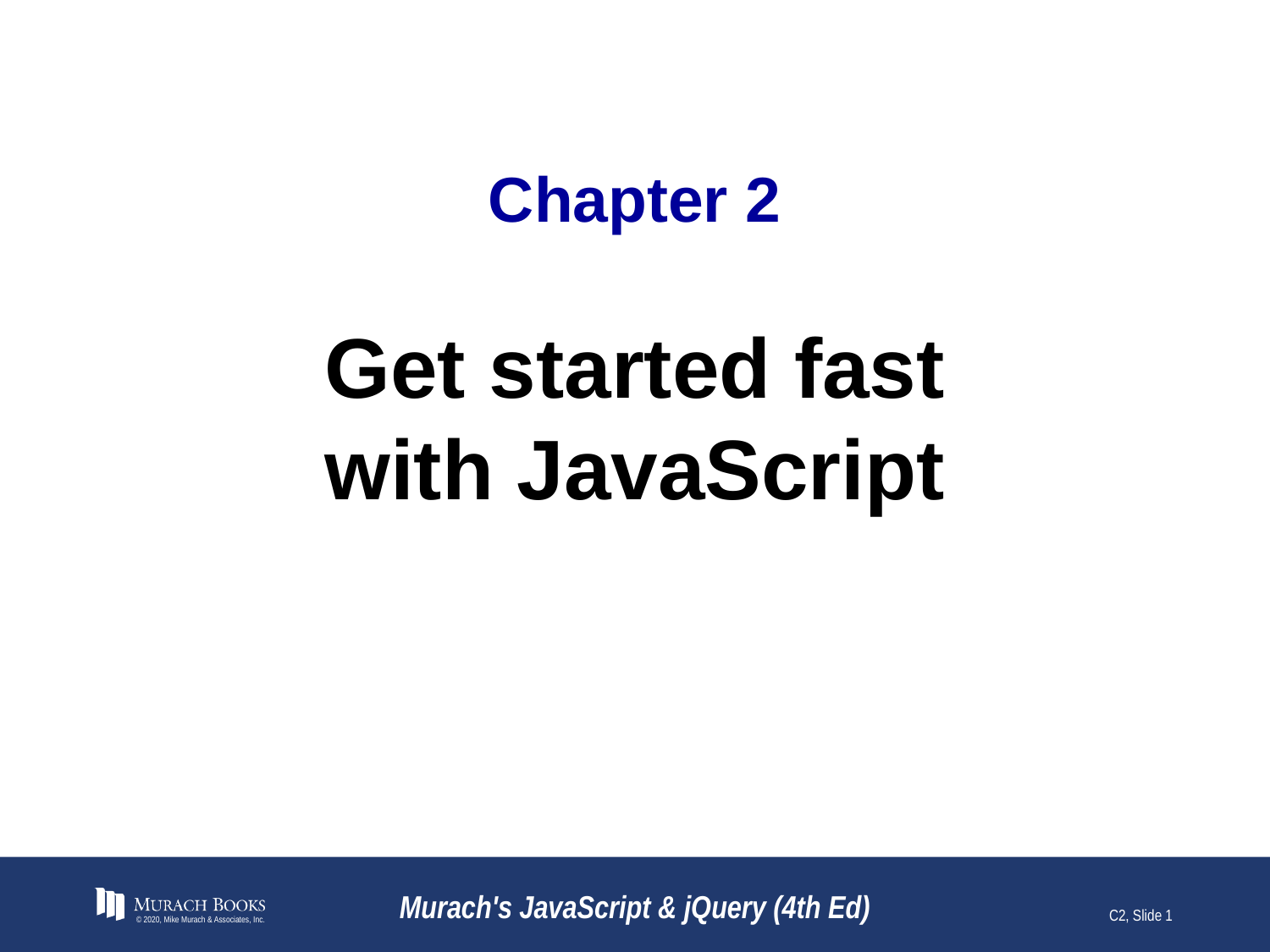

# Chapter 2
Get started fast with JavaScript
© 2020, Mike Murach & Associates, Inc.
Murach's JavaScript & jQuery (4th Ed)

C2, Slide 1